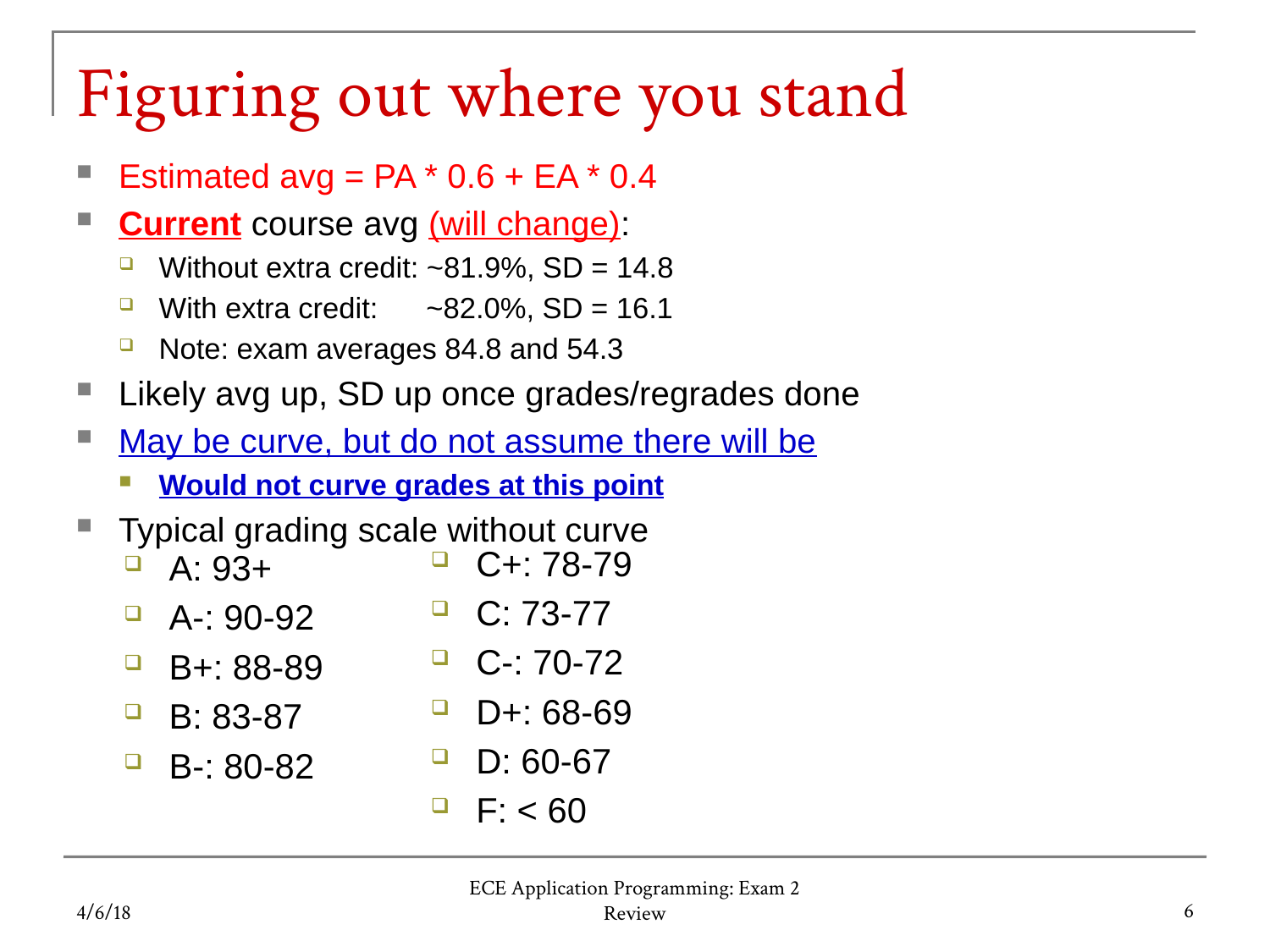

# Figuring out where you stand
Estimated avg = PA * 0.6 + EA * 0.4
Current course avg (will change):
Without extra credit: ~81.9%, SD = 14.8
With extra credit:      ~82.0%, SD = 16.1
Note: exam averages 84.8 and 54.3
Likely avg up, SD up once grades/regrades done
May be curve, but do not assume there will be
Would not curve grades at this point
Typical grading scale without curve
C+: 78-79
C: 73-77
C-: 70-72
D+: 68-69
D: 60-67
F: < 60

A: 93+
A-: 90-92
B+: 88-89
B: 83-87
B-: 80-82

4/6/18
6
ECE Application Programming: Exam 2 Review